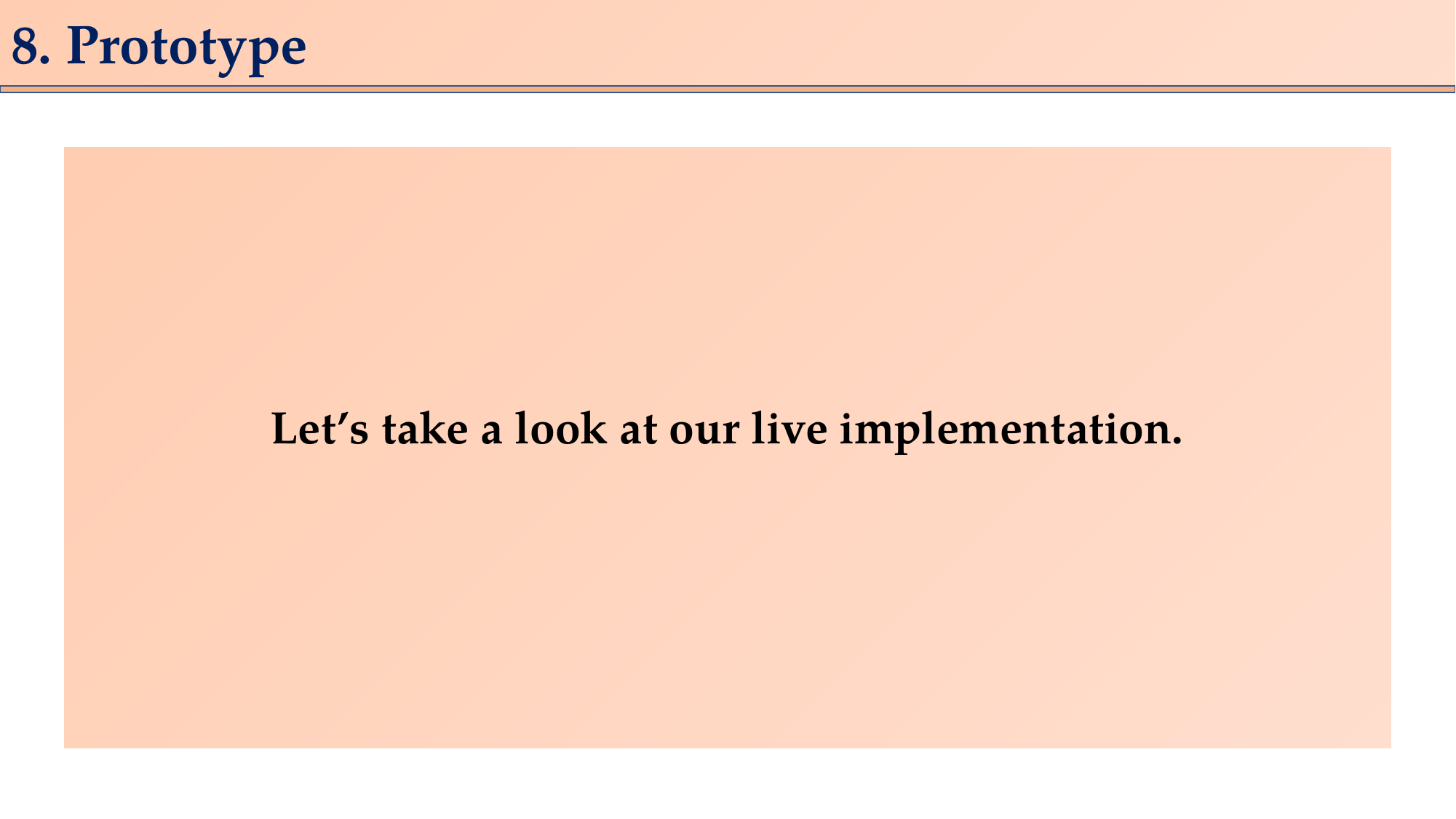

# 8. Prototype

Let’s take a look at our live implementation.